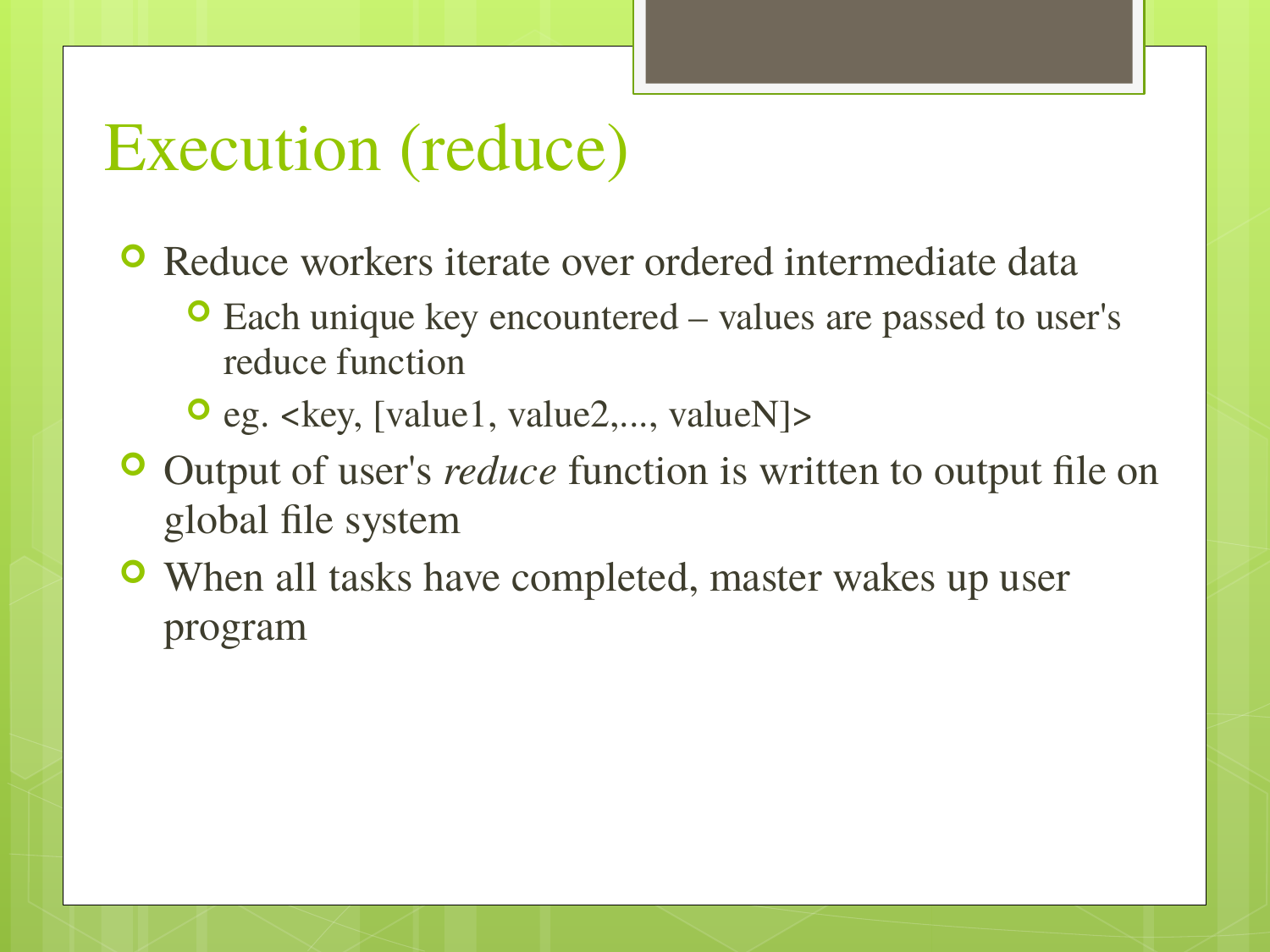

# Execution (reduce)‏
Reduce workers iterate over ordered intermediate data
Each unique key encountered – values are passed to user's reduce function
eg. <key, [value1, value2,..., valueN]>
Output of user's reduce function is written to output file on global file system
When all tasks have completed, master wakes up user program